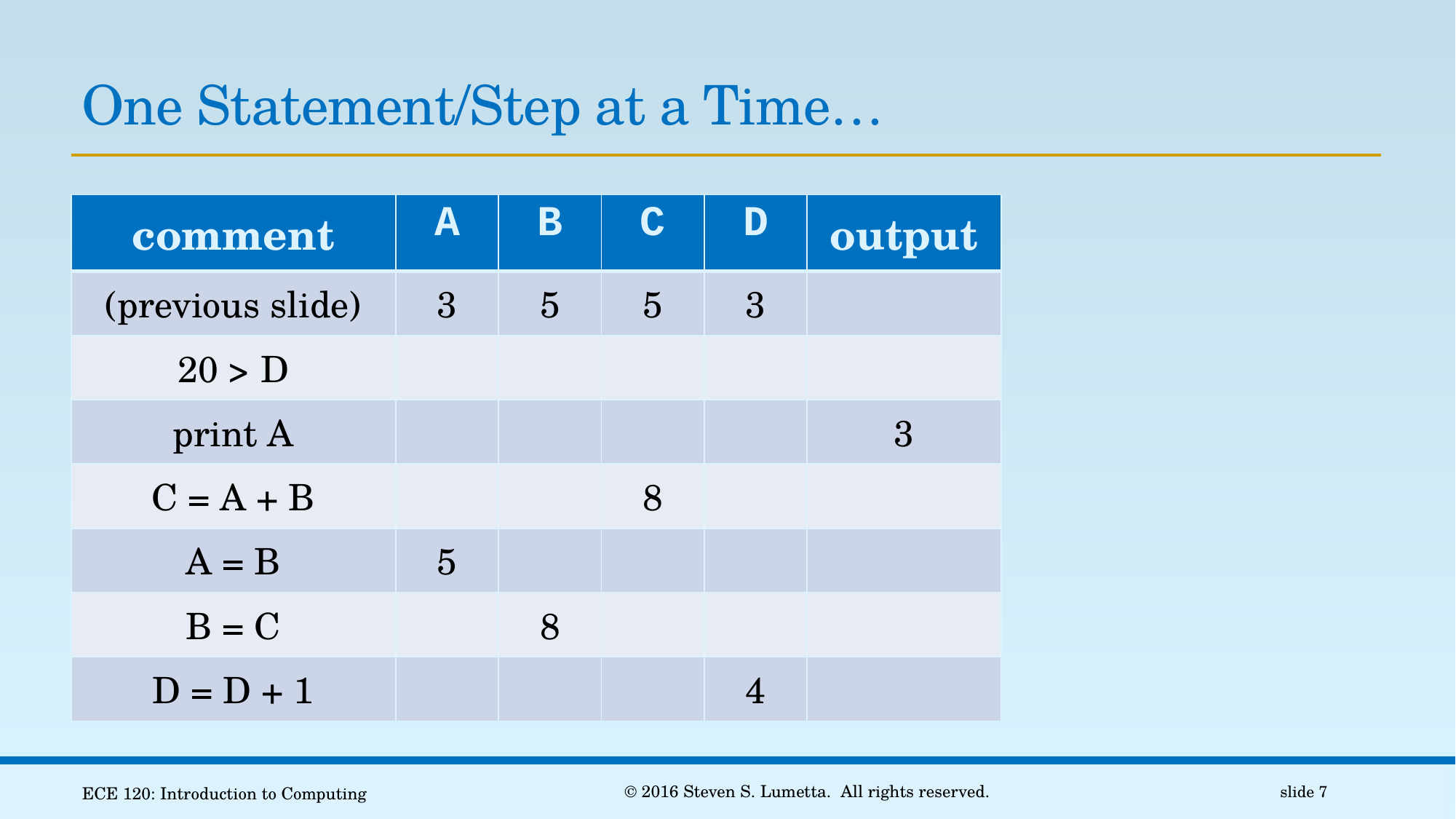

# One Statement/Step at a Time…
| comment | A | B | C | D | output |
| --- | --- | --- | --- | --- | --- |
| (previous slide) | 3 | 5 | 5 | 3 |  |
| 20 > D |  |  |  |  |  |
| print A |  |  |  |  | 3 |
| C = A + B |  |  | 8 |  |  |
| A = B | 5 |  |  |  |  |
| B = C |  | 8 |  |  |  |
| D = D + 1 |  |  |  | 4 |  |
ECE 120: Introduction to Computing
© 2016 Steven S. Lumetta.  All rights reserved.
slide 7